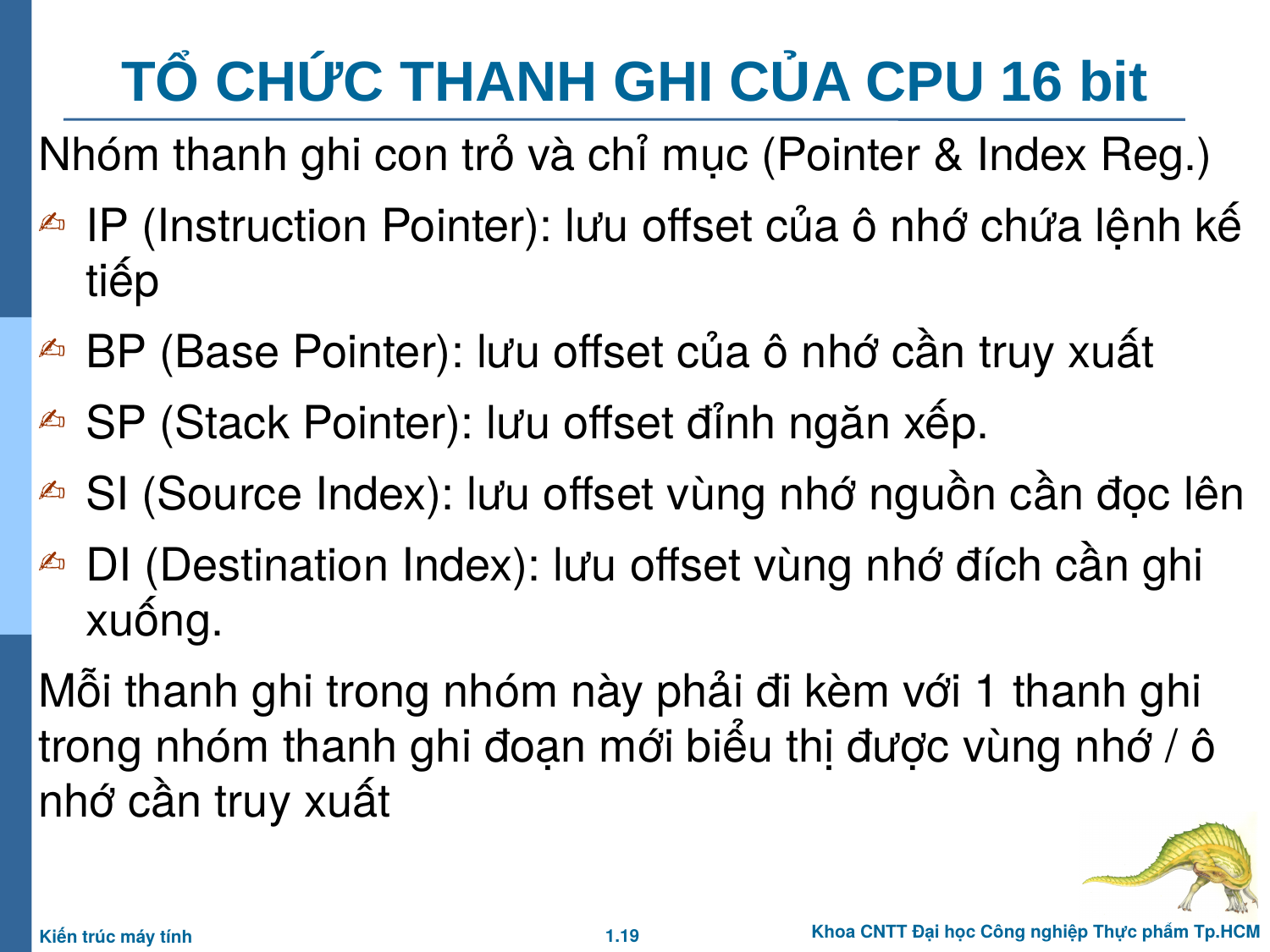

# TỔ CHỨC THANH GHI CỦA CPU 16 bit
Nhóm thanh ghi con trỏ và chỉ mục (Pointer & Index Reg.)
IP (Instruction Pointer): lưu offset của ô nhớ chứa lệnh kế tiếp
BP (Base Pointer): lưu offset của ô nhớ cần truy xuất
SP (Stack Pointer): lưu offset đỉnh ngăn xếp.
SI (Source Index): lưu offset vùng nhớ nguồn cần đọc lên
DI (Destination Index): lưu offset vùng nhớ đích cần ghi xuống.
Mỗi thanh ghi trong nhóm này phải đi kèm với 1 thanh ghi trong nhóm thanh ghi đoạn mới biểu thị được vùng nhớ / ô nhớ cần truy xuất